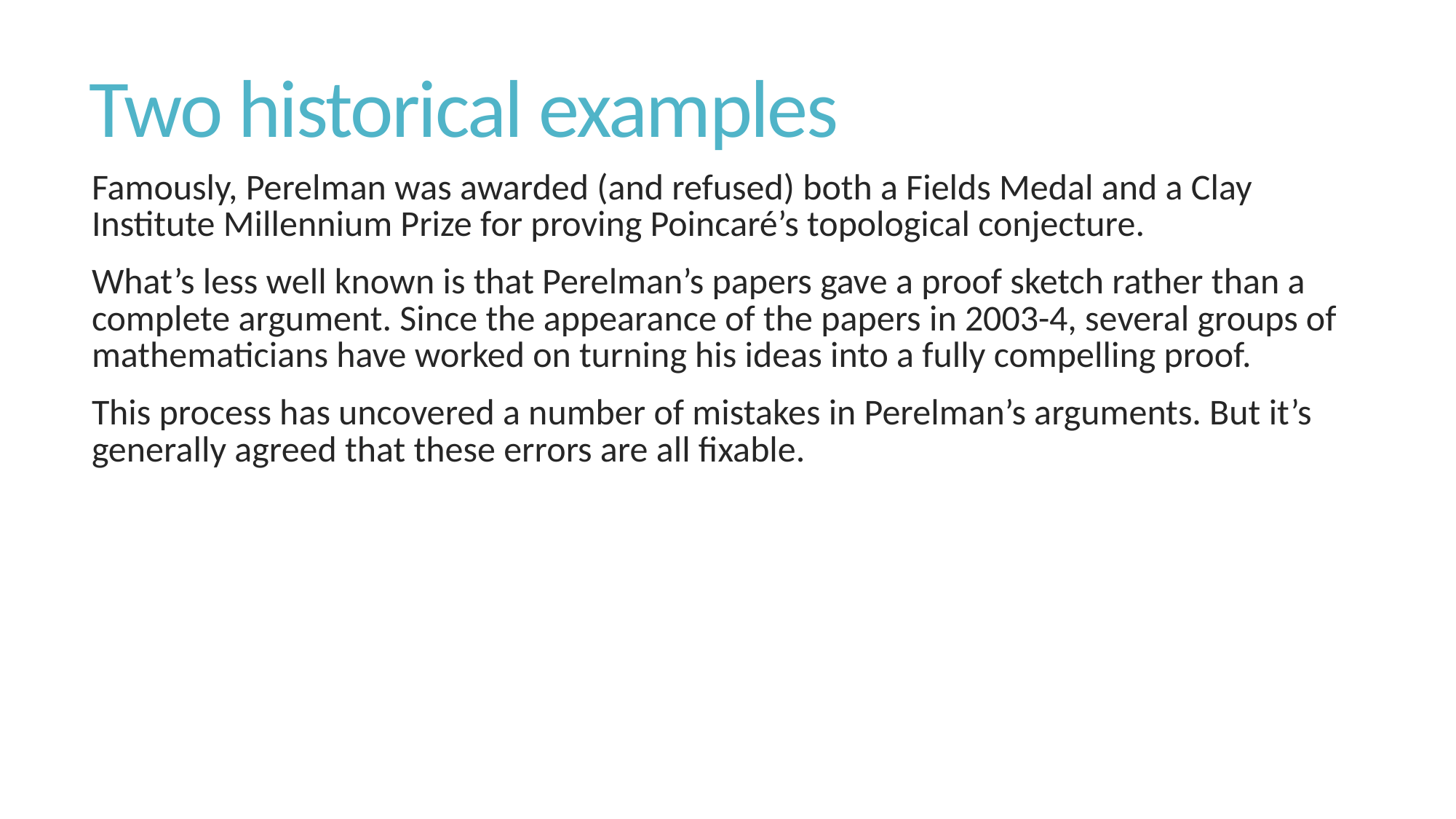

# Two historical examples
Famously, Perelman was awarded (and refused) both a Fields Medal and a Clay Institute Millennium Prize for proving Poincaré’s topological conjecture.
What’s less well known is that Perelman’s papers gave a proof sketch rather than a complete argument. Since the appearance of the papers in 2003-4, several groups of mathematicians have worked on turning his ideas into a fully compelling proof.
This process has uncovered a number of mistakes in Perelman’s arguments. But it’s generally agreed that these errors are all fixable.